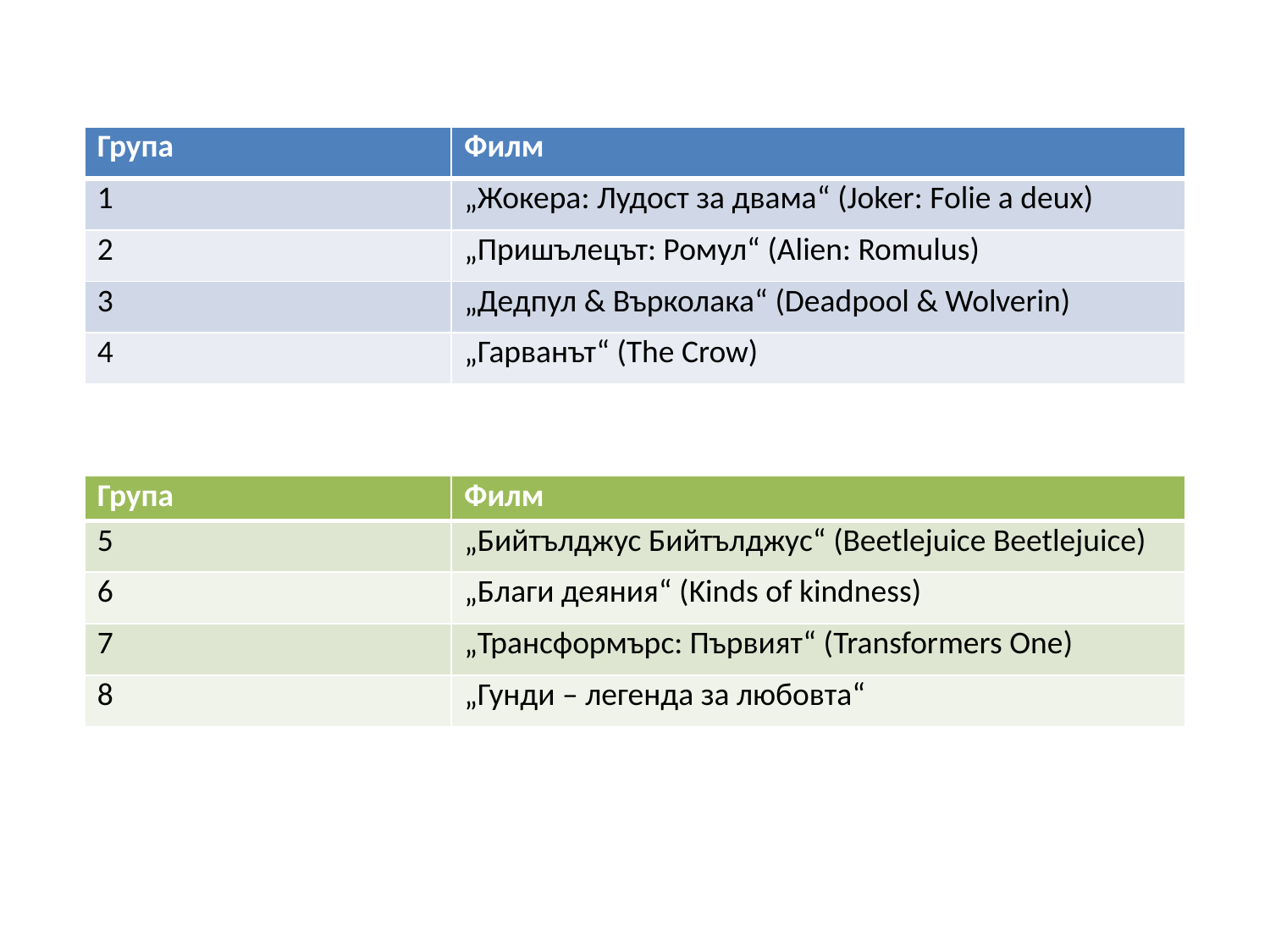

| Група | Филм |
| --- | --- |
| 1 | „Жокера: Лудост за двама“ (Joker: Folie a deux) |
| 2 | „Пришълецът: Ромул“ (Alien: Romulus) |
| 3 | „Дедпул & Върколака“ (Deadpool & Wolverin) |
| 4 | „Гарванът“ (The Crow) |
| Група | Филм |
| --- | --- |
| 5 | „Бийтълджус Бийтълджус“ (Beetlejuice Beetlejuice) |
| 6 | „Благи деяния“ (Kinds of kindness) |
| 7 | „Трансформърс: Първият“ (Transformers One) |
| 8 | „Гунди – легенда за любовта“ |